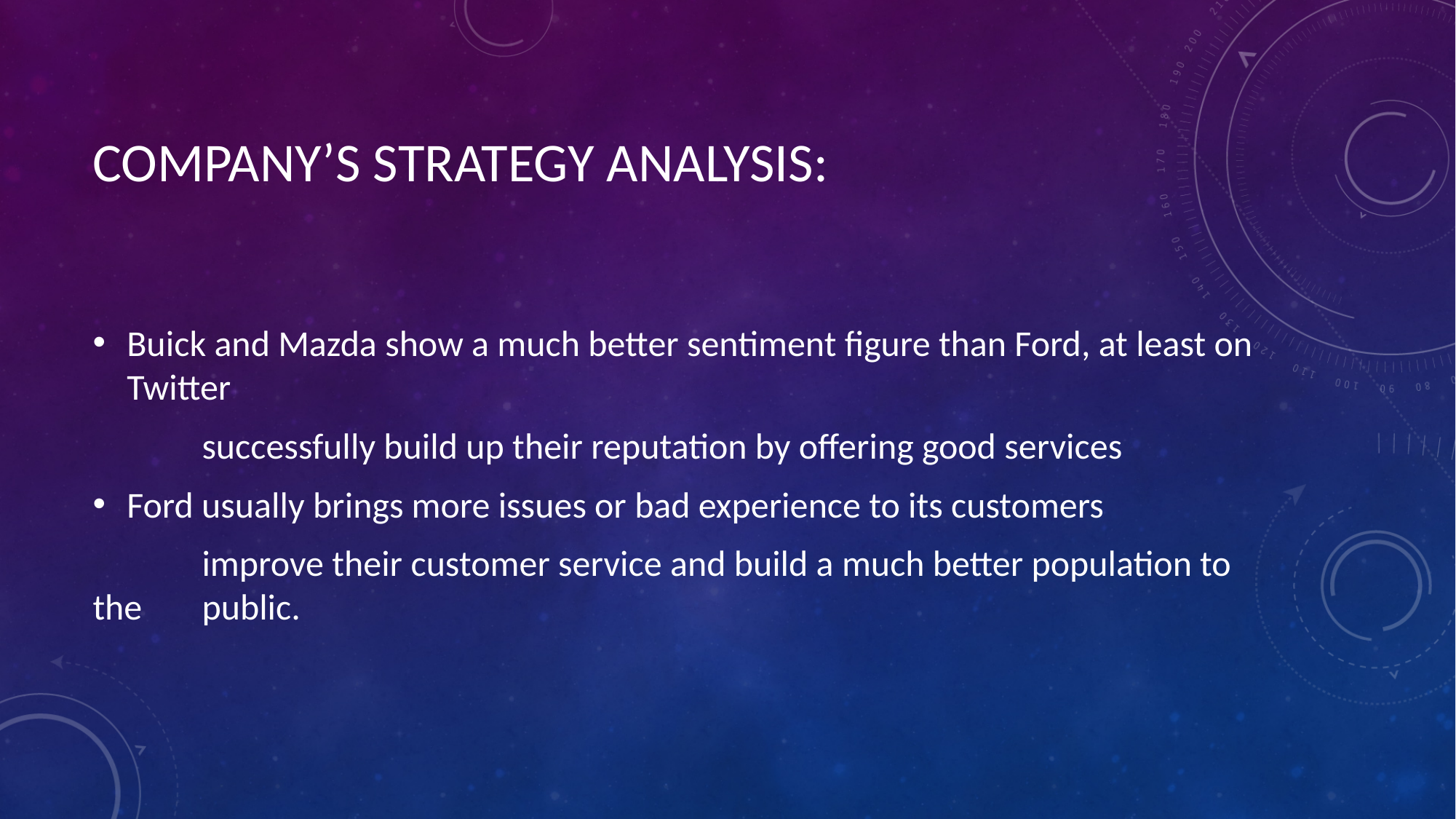

# Company’s Strategy Analysis:
Buick and Mazda show a much better sentiment figure than Ford, at least on Twitter
	successfully build up their reputation by offering good services
Ford usually brings more issues or bad experience to its customers
	improve their customer service and build a much better population to the 	public.